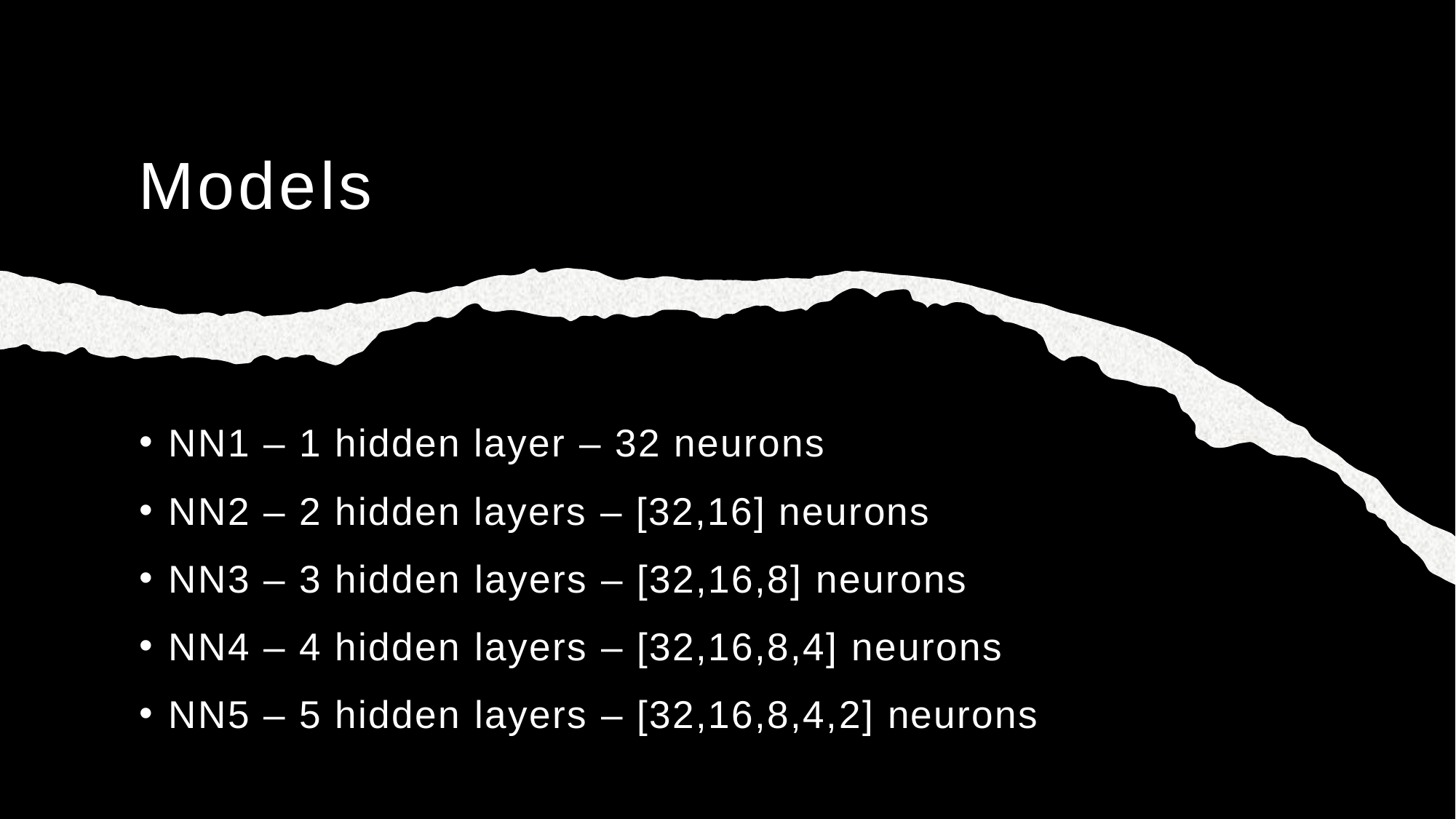

# Models

NN1 – 1 hidden layer – 32 neurons
NN2 – 2 hidden layers – [32,16] neurons
NN3 – 3 hidden layers – [32,16,8] neurons
NN4 – 4 hidden layers – [32,16,8,4] neurons
NN5 – 5 hidden layers – [32,16,8,4,2] neurons